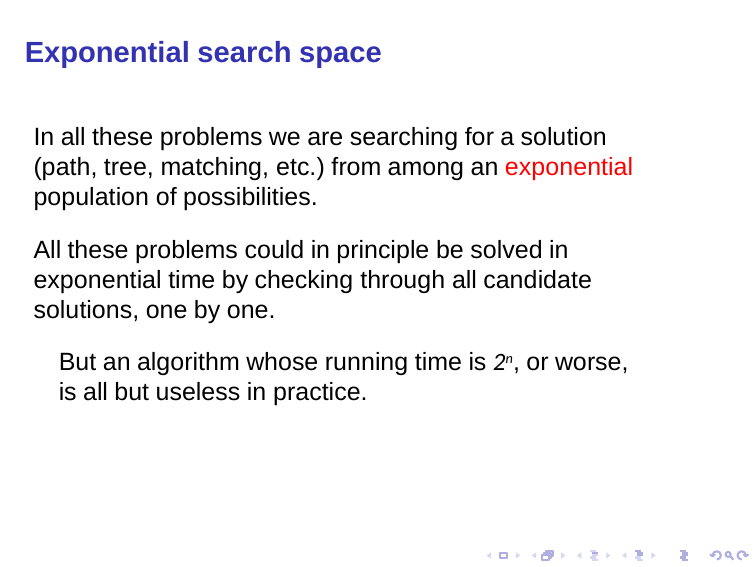

Exponential search space
In all these problems we are searching for a solution (path, tree, matching, etc.) from among an exponential population of possibilities.
All these problems could in principle be solved in exponential time by checking through all candidate solutions, one by one.
But an algorithm whose running time is 2n, or worse,
is all but useless in practice.